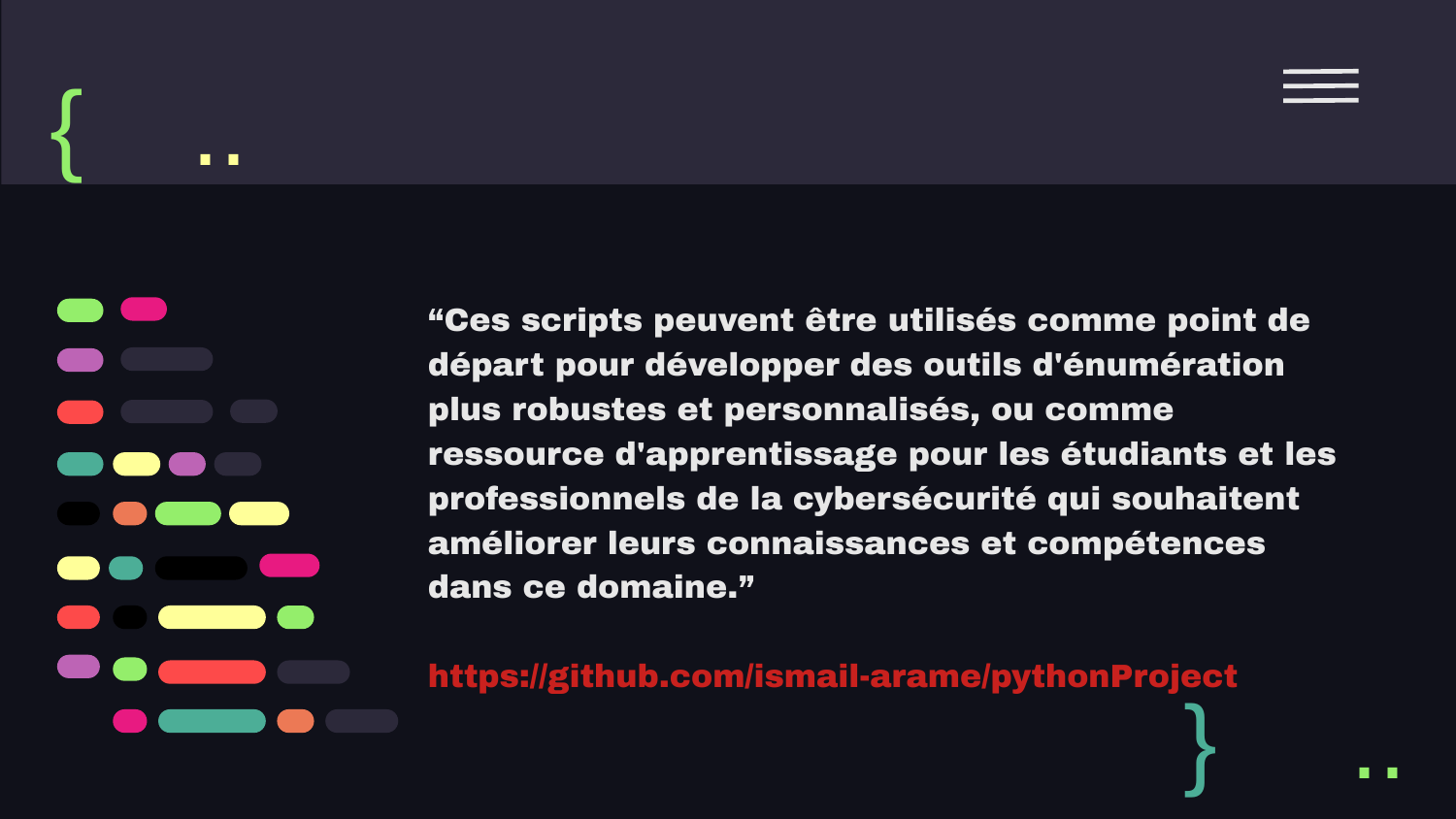

{
..

# “Ces scripts peuvent être utilisés comme point de départ pour développer des outils d'énumération plus robustes et personnalisés, ou comme ressource d'apprentissage pour les étudiants et les professionnels de la cybersécurité qui souhaitent améliorer leurs connaissances et compétences dans ce domaine.”

https://github.com/ismail-arame/pythonProject
}
..